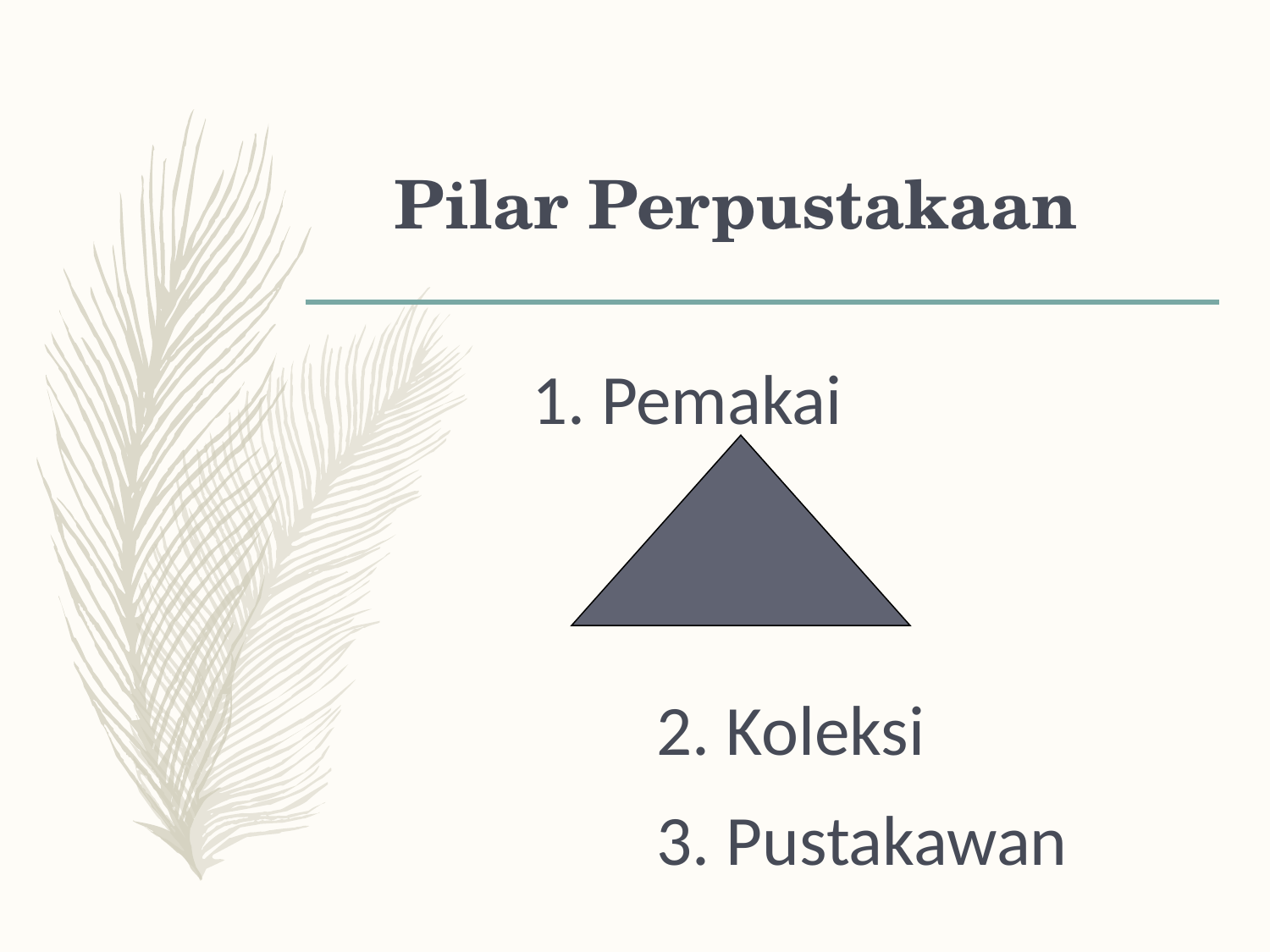

# Pilar Perpustakaan
         1. Pemakai

			2. Koleksi
			3. Pustakawan